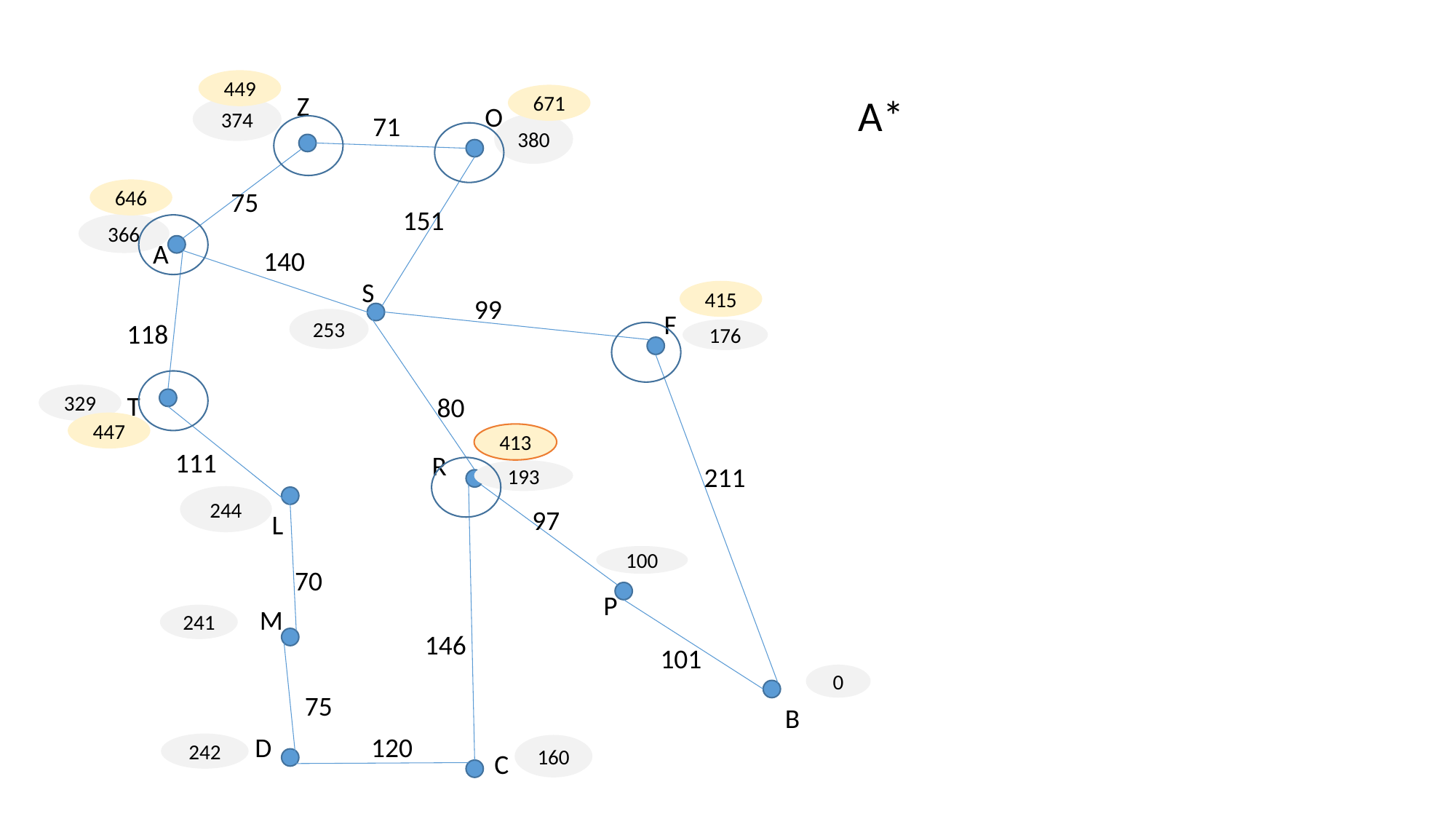

449
Z
A*
671
O
374
71
380

646
75
151
366

A

140
S
415
99
F

253
118
176

T
329
80

447
413
111
R
211

193

244

97
L
100
70

P
M
241
146

101
0

75
B
120
D
242
160
C